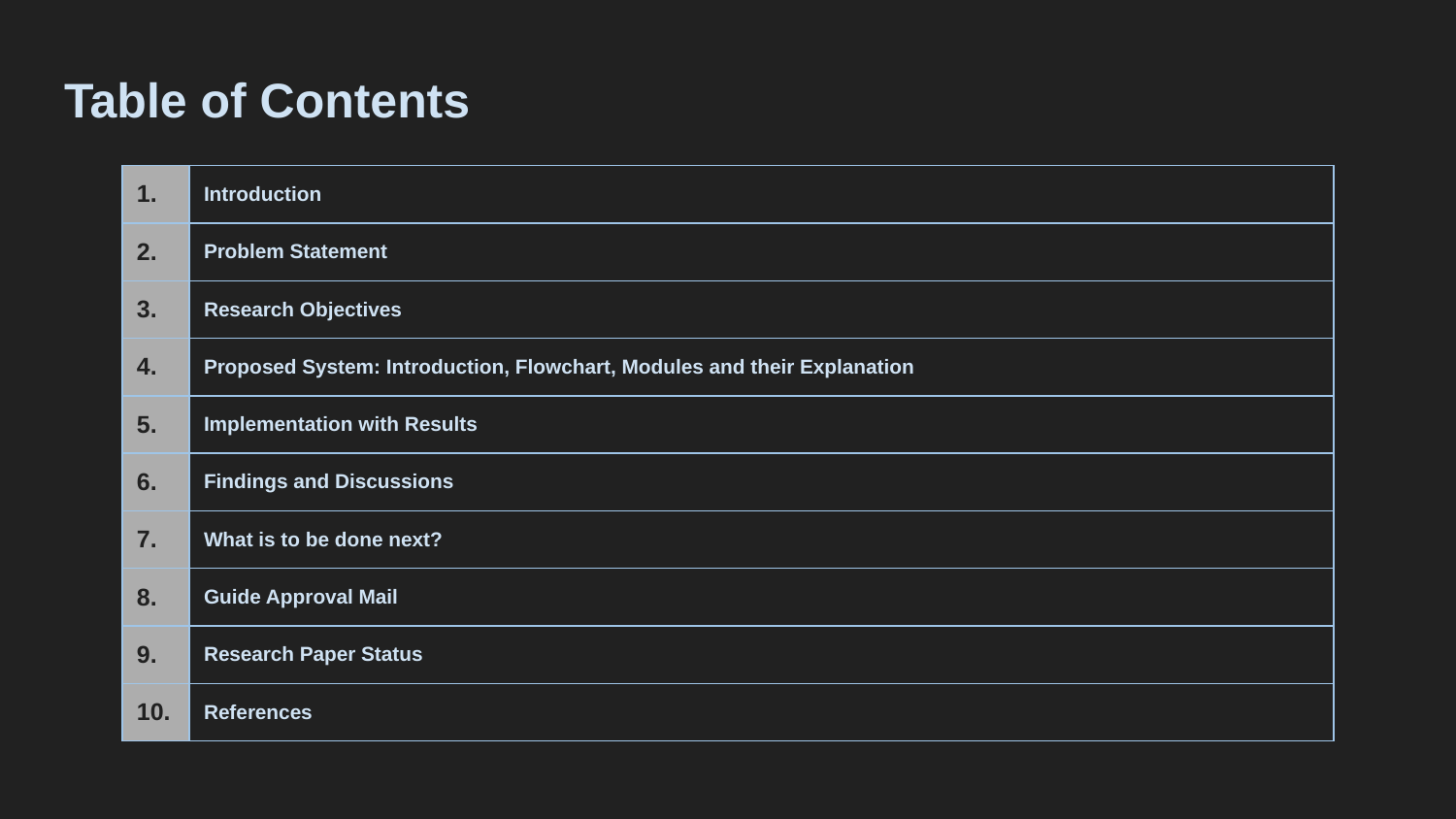

# Table of Contents
| 1. | Introduction |
| --- | --- |
| 2. | Problem Statement |
| 3. | Research Objectives |
| 4. | Proposed System: Introduction, Flowchart, Modules and their Explanation |
| 5. | Implementation with Results |
| 6. | Findings and Discussions |
| 7. | What is to be done next? |
| 8. | Guide Approval Mail |
| 9. | Research Paper Status |
| 10. | References |